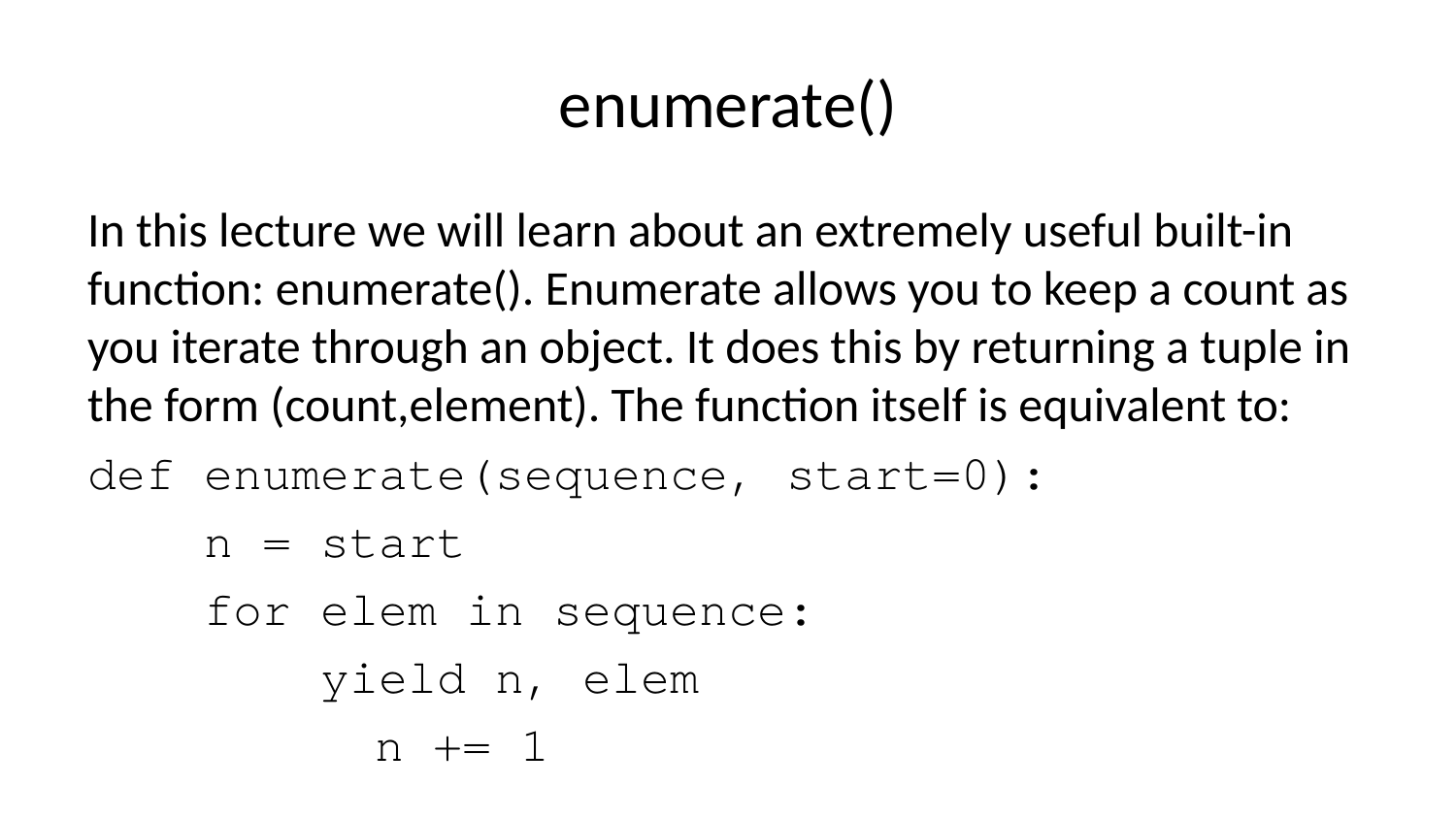

# enumerate()
In this lecture we will learn about an extremely useful built-in function: enumerate(). Enumerate allows you to keep a count as you iterate through an object. It does this by returning a tuple in the form (count,element). The function itself is equivalent to:
def enumerate(sequence, start=0):
    n = start
    for elem in sequence:
        yield n, elem
        n += 1
Example
lst = ['a','b','c']
for number,item in enumerate(lst):
    print(number)
    print(item)
0
a
1
b
2
c
enumerate() becomes particularly useful when you have a case where you need to have some sort of tracker. For example:
for count,item in enumerate(lst):
    if count >= 2:
        break
    else:
        print(item)
a
b
enumerate() takes an optional “start” argument to override the default value of zero:
months = ['March','April','May','June']
list(enumerate(months,start=3))
[(3, 'March'), (4, 'April'), (5, 'May'), (6, 'June')]
Great! You should now have a good understanding of enumerate and its potential use cases.